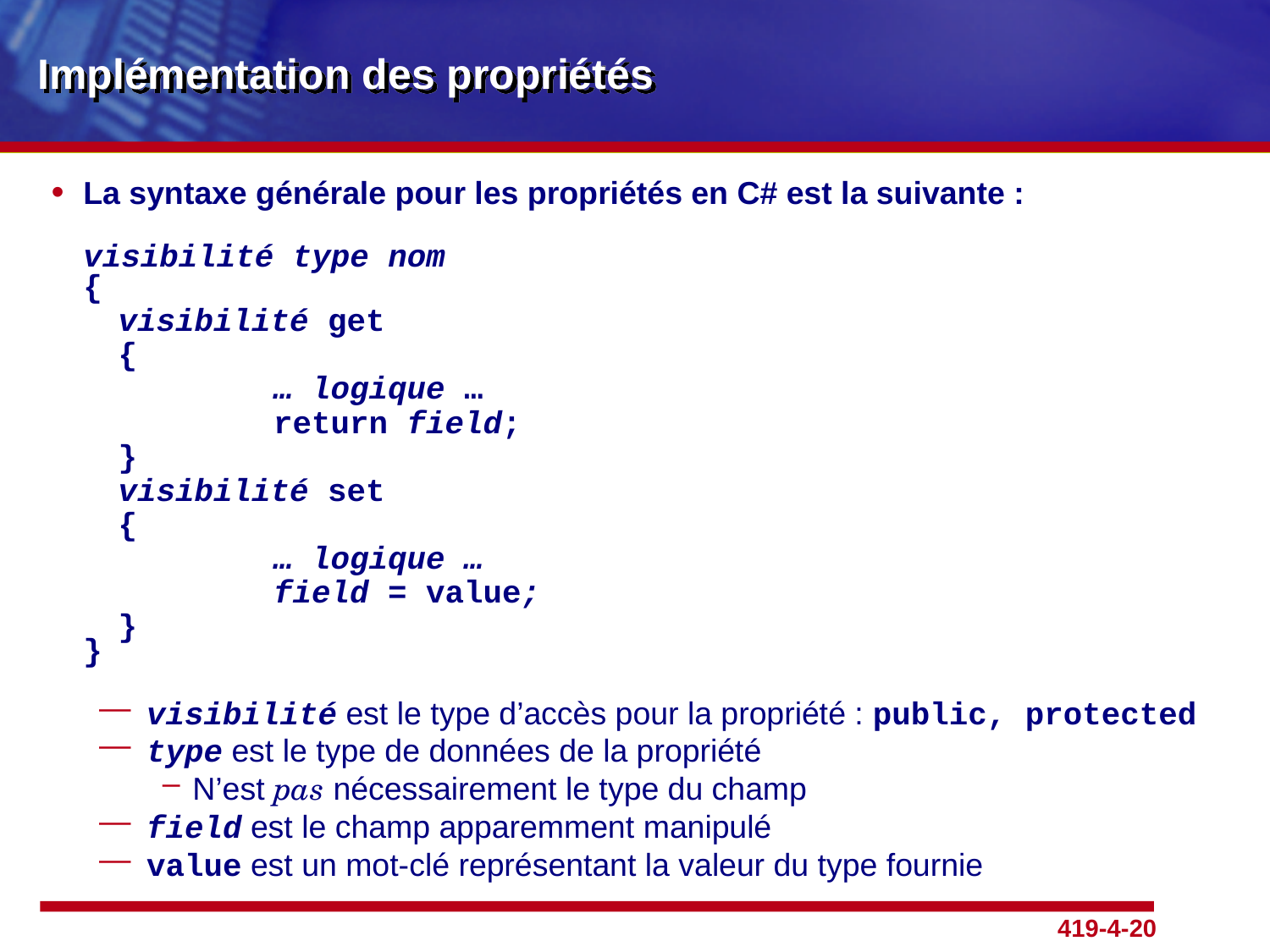

# Implémentation des propriétés
La syntaxe générale pour les propriétés en C# est la suivante :

	visibilité type nom
{
 visibilité get
 {
		… logique …
		return field;
 }
 visibilité set
 {
		… logique …
		field = value;
 }
	}
visibilité est le type d’accès pour la propriété : public, protected
type est le type de données de la propriété
N’est pas nécessairement le type du champ
field est le champ apparemment manipulé
value est un mot-clé représentant la valeur du type fournie